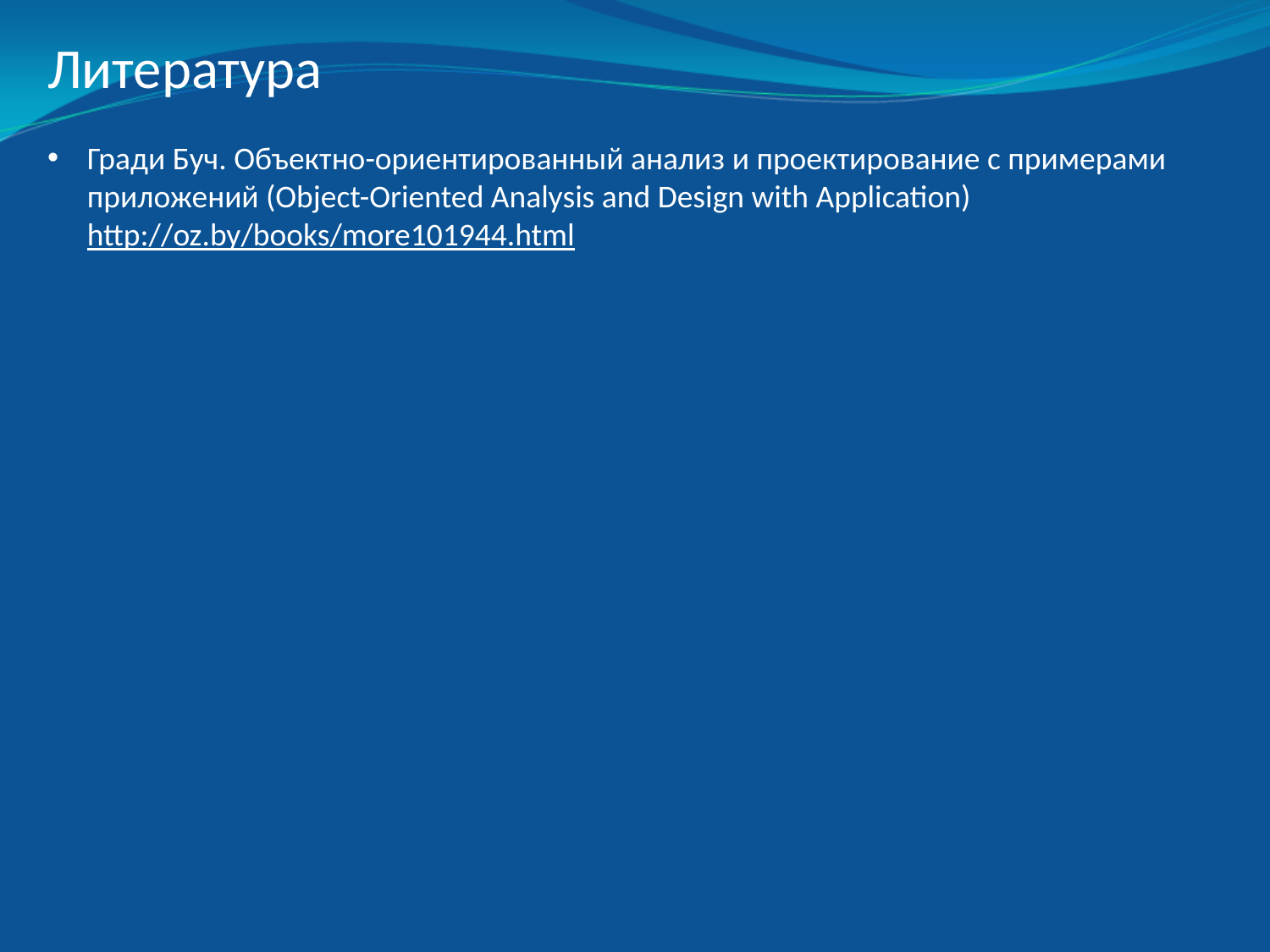

Литература

Гради Буч. Объектно-ориентированный анализ и проектирование с примерами приложений (Object-Oriented Analysis and Design with Application)
http://oz.by/books/more101944.html